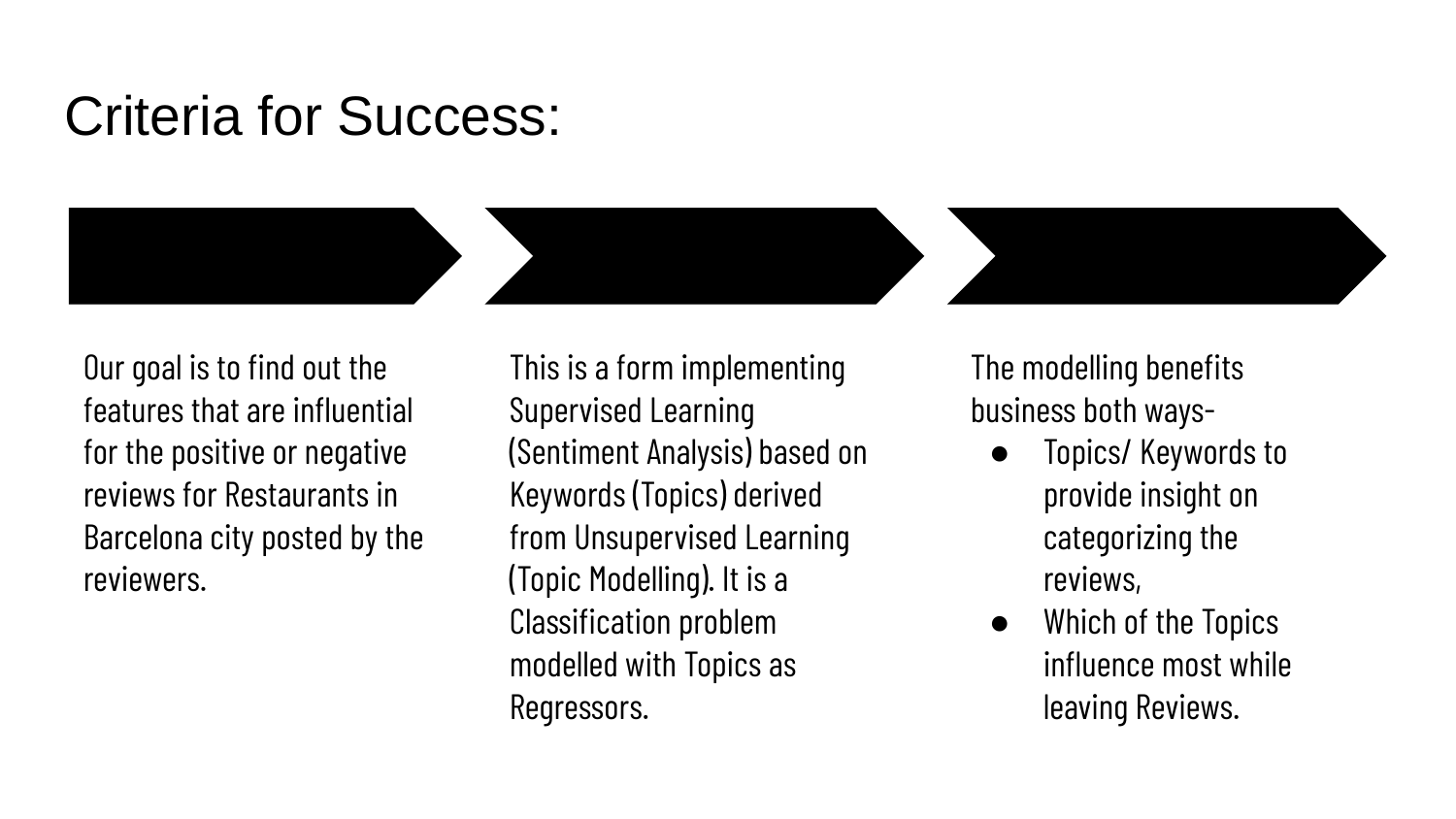

# Criteria for Success:

Our goal is to find out the features that are influential for the positive or negative reviews for Restaurants in Barcelona city posted by the reviewers.
This is a form implementing Supervised Learning (Sentiment Analysis) based on Keywords (Topics) derived from Unsupervised Learning (Topic Modelling). It is a Classification problem modelled with Topics as Regressors.

The modelling benefits business both ways-
Topics/ Keywords to provide insight on categorizing the reviews,
Which of the Topics influence most while leaving Reviews.